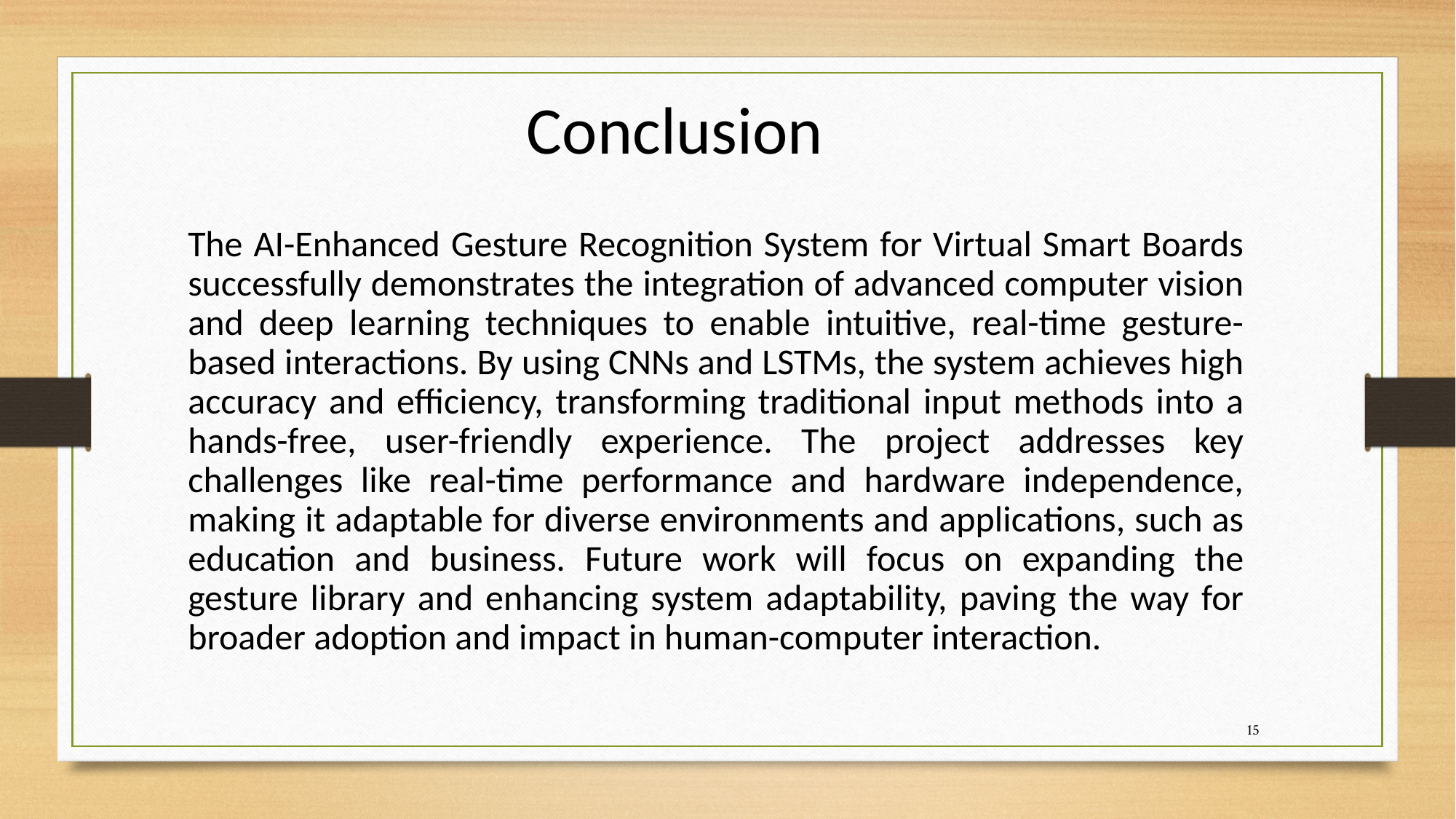

Conclusion
The AI-Enhanced Gesture Recognition System for Virtual Smart Boards successfully demonstrates the integration of advanced computer vision and deep learning techniques to enable intuitive, real-time gesture-based interactions. By using CNNs and LSTMs, the system achieves high accuracy and efficiency, transforming traditional input methods into a hands-free, user-friendly experience. The project addresses key challenges like real-time performance and hardware independence, making it adaptable for diverse environments and applications, such as education and business. Future work will focus on expanding the gesture library and enhancing system adaptability, paving the way for broader adoption and impact in human-computer interaction.
15